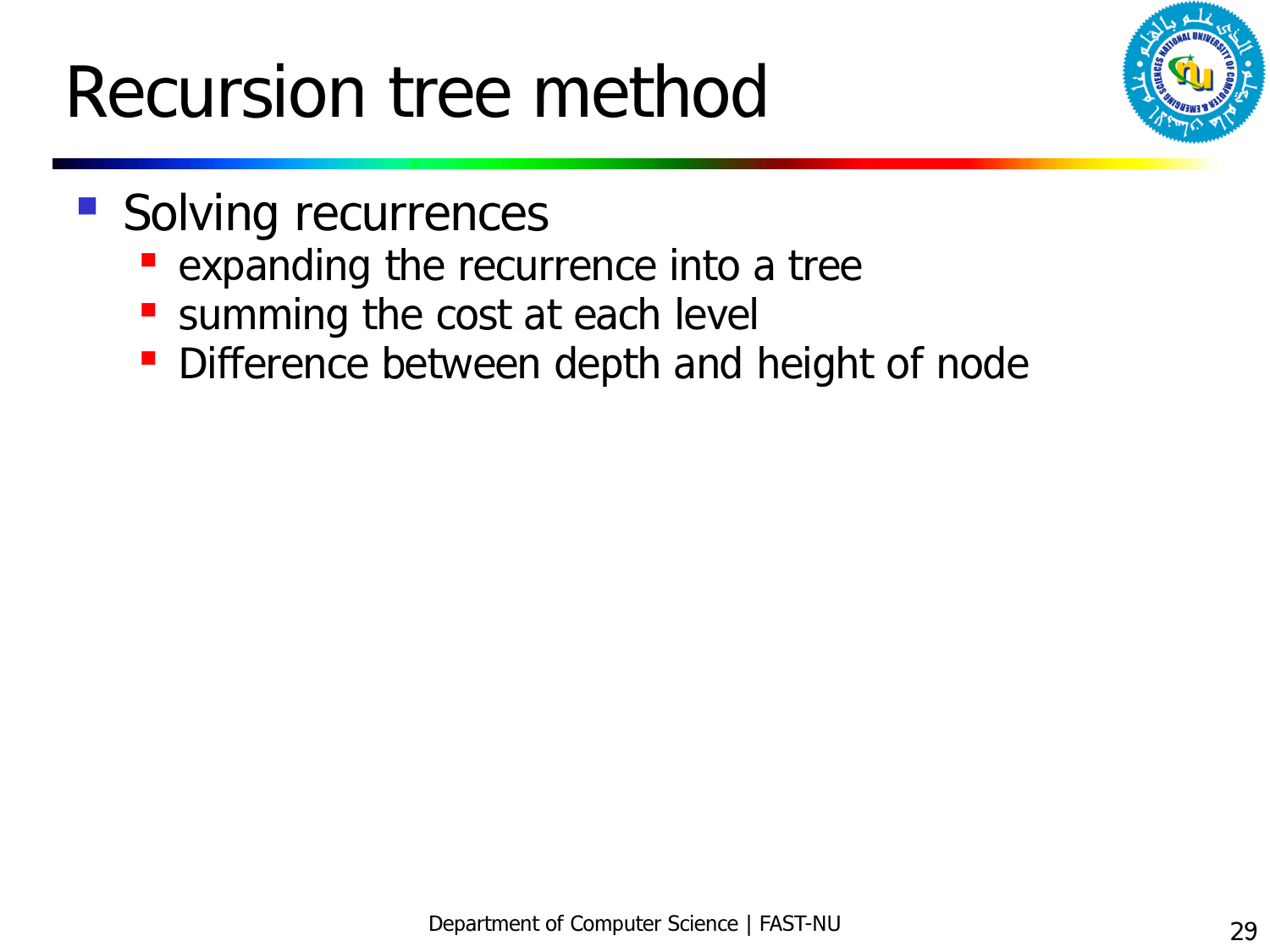

# Recursion tree method
Solving recurrences
expanding the recurrence into a tree
summing the cost at each level
Difference between depth and height of node
Department of Computer Science | FAST-NU
29